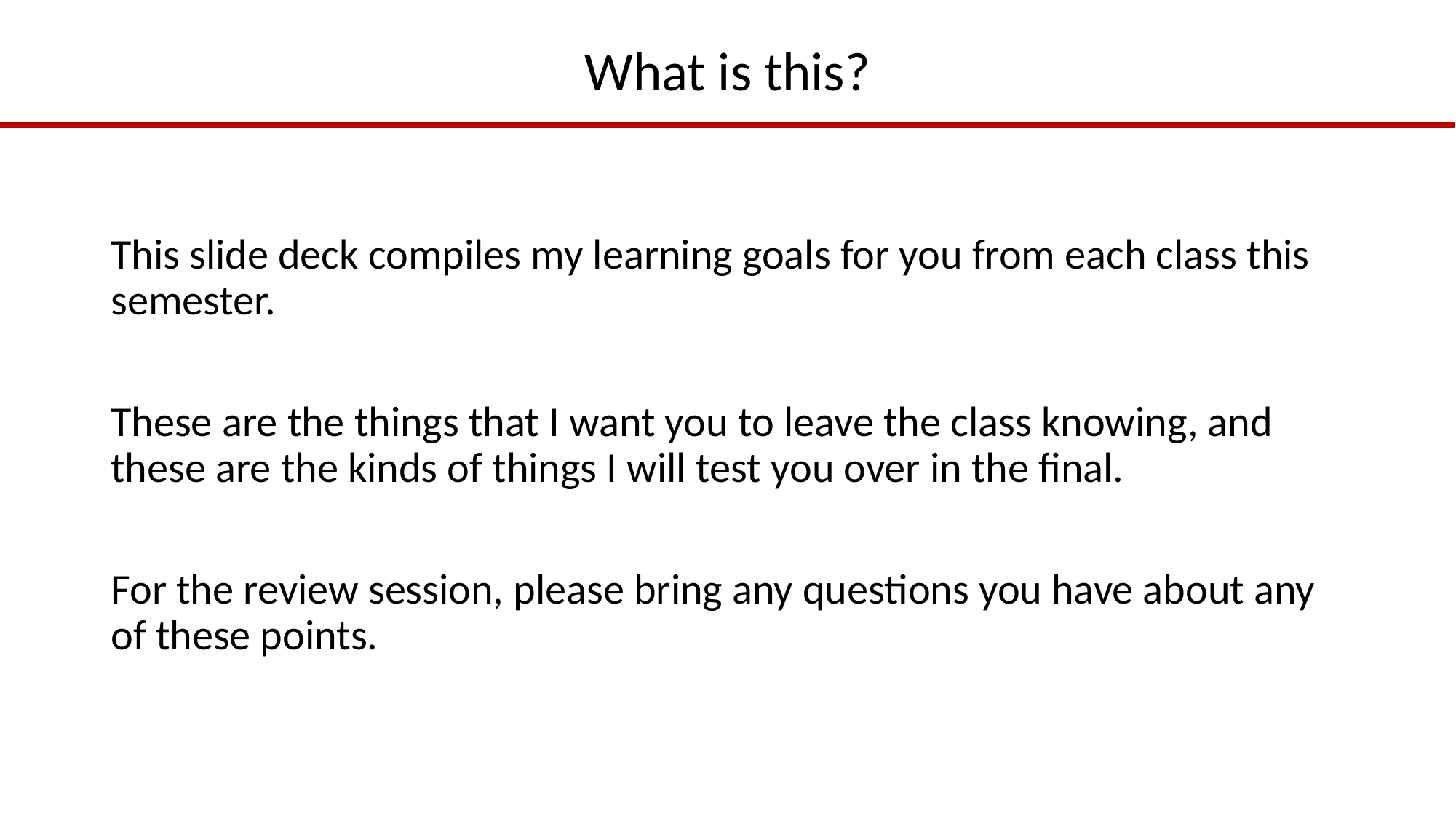

# What is this?
This slide deck compiles my learning goals for you from each class this semester.

These are the things that I want you to leave the class knowing, and these are the kinds of things I will test you over in the final.

For the review session, please bring any questions you have about any of these points.